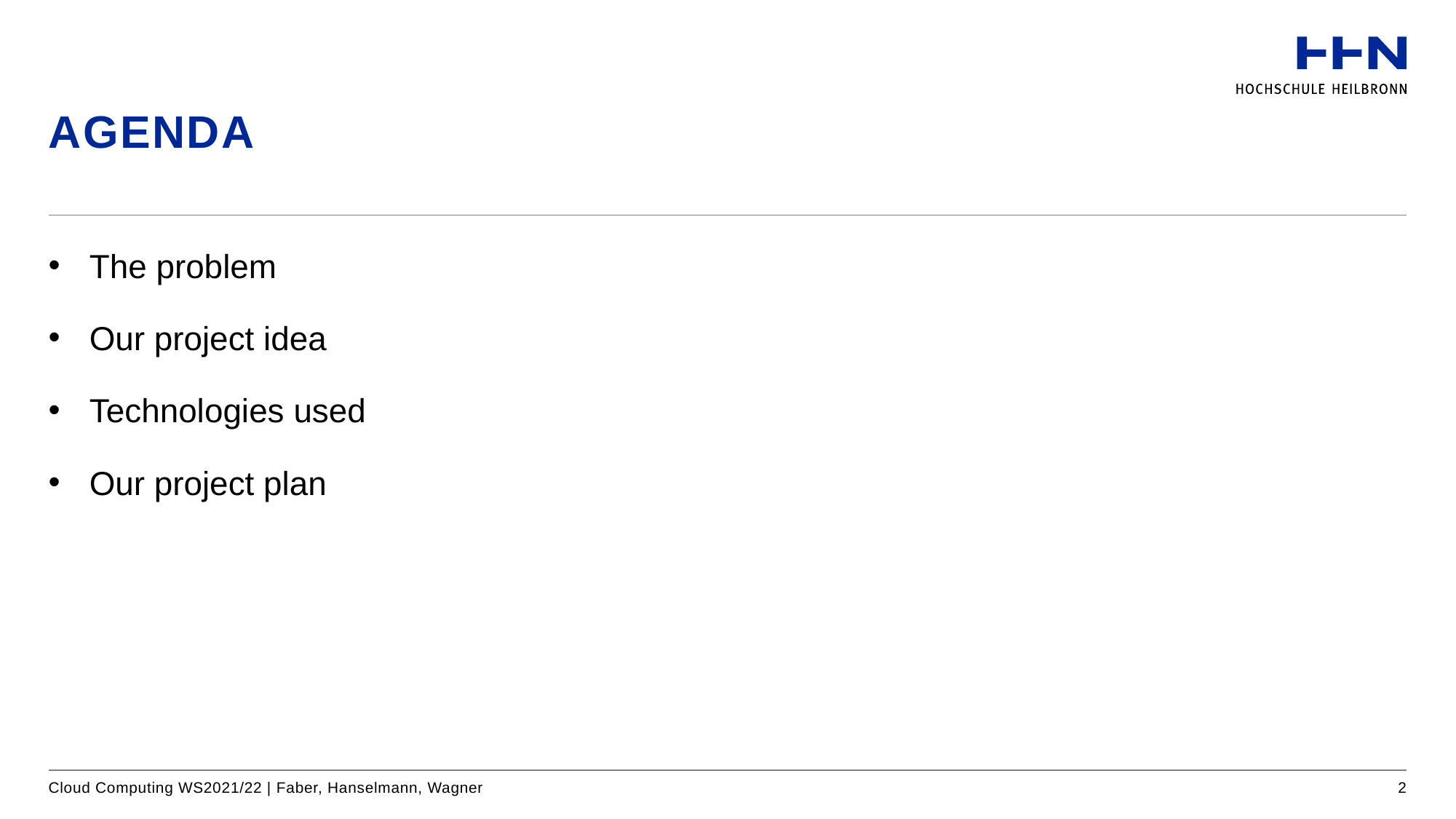

# Agenda
The problem
Our project idea
Technologies used
Our project plan

Cloud Computing WS2021/22 | Faber, Hanselmann, Wagner
2